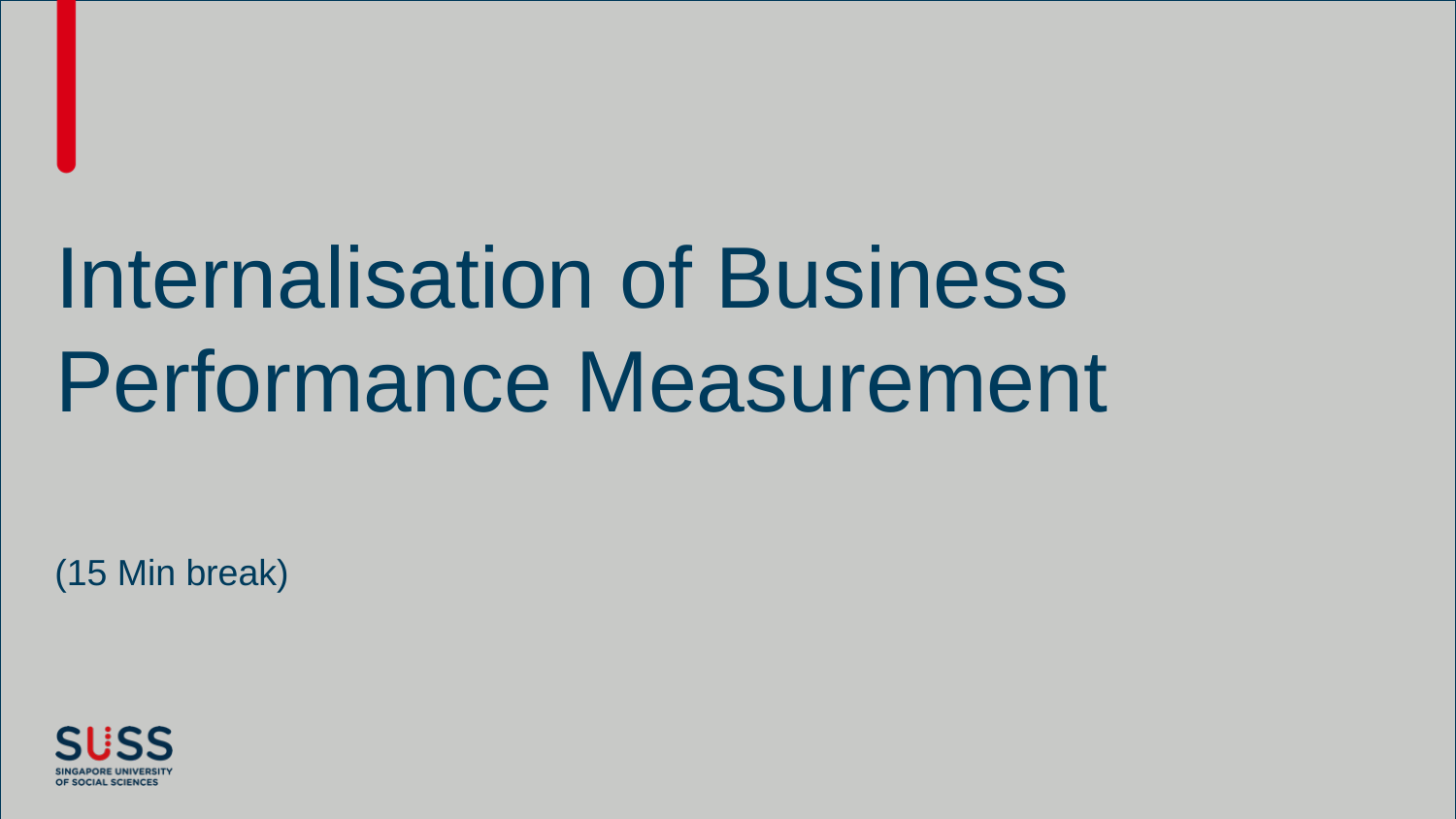

# Internalisation of Business Performance Measurement
(15 Min break)